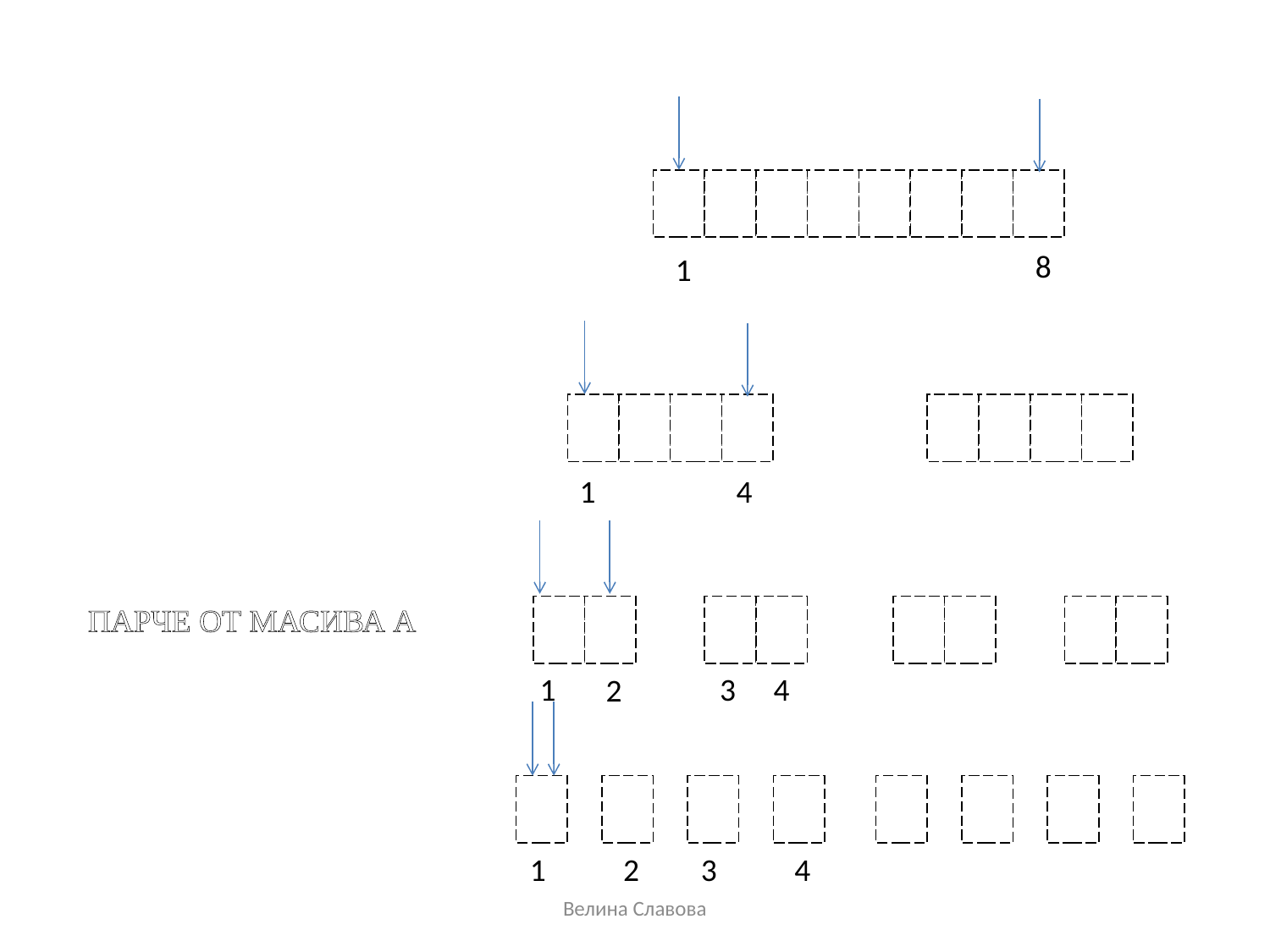

Какво пресмятаме надолу на потъване?
НИЩО

8
1
Какво променяме надолу по копията?
ГРАНИЦИТЕ НА МАСИВА ЗА КОПИЕТО,  ДА
1
4
ВСЯКА КОПИЕ ... СИ ИМА
ПАРЧЕ ОТ МАСИВА А
1
3
4
2
1
2
3
4
Велина Славова